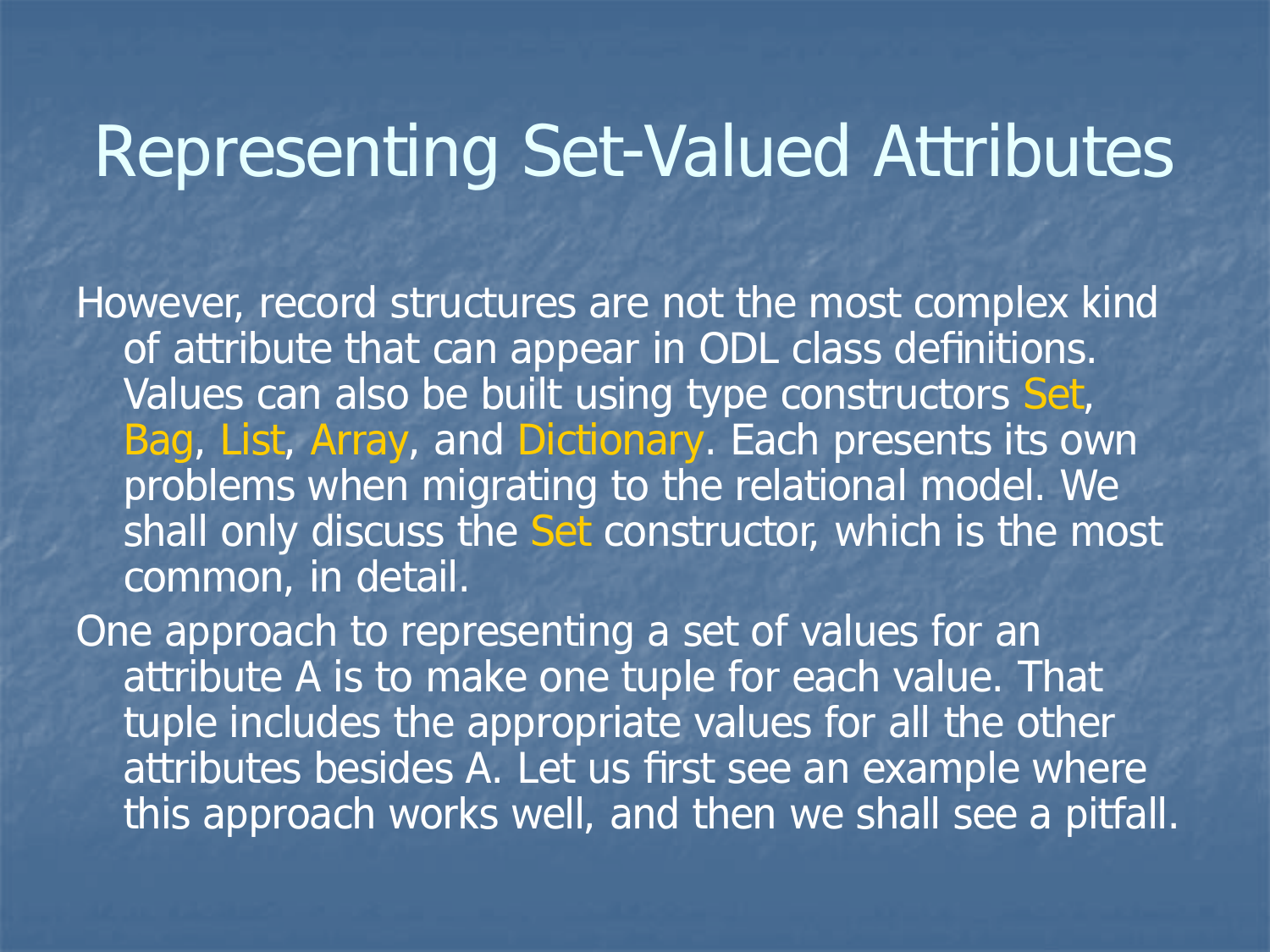

# Representing Set-Valued Attributes
However, record structures are not the most complex kind of attribute that can appear in ODL class definitions. Values can also be built using type constructors Set, Bag, List, Array, and Dictionary. Each presents its own problems when migrating to the relational model. We shall only discuss the Set constructor, which is the most common, in detail.
One approach to representing a set of values for an attribute A is to make one tuple for each value. That tuple includes the appropriate values for all the other attributes besides A. Let us first see an example where this approach works well, and then we shall see a pitfall.